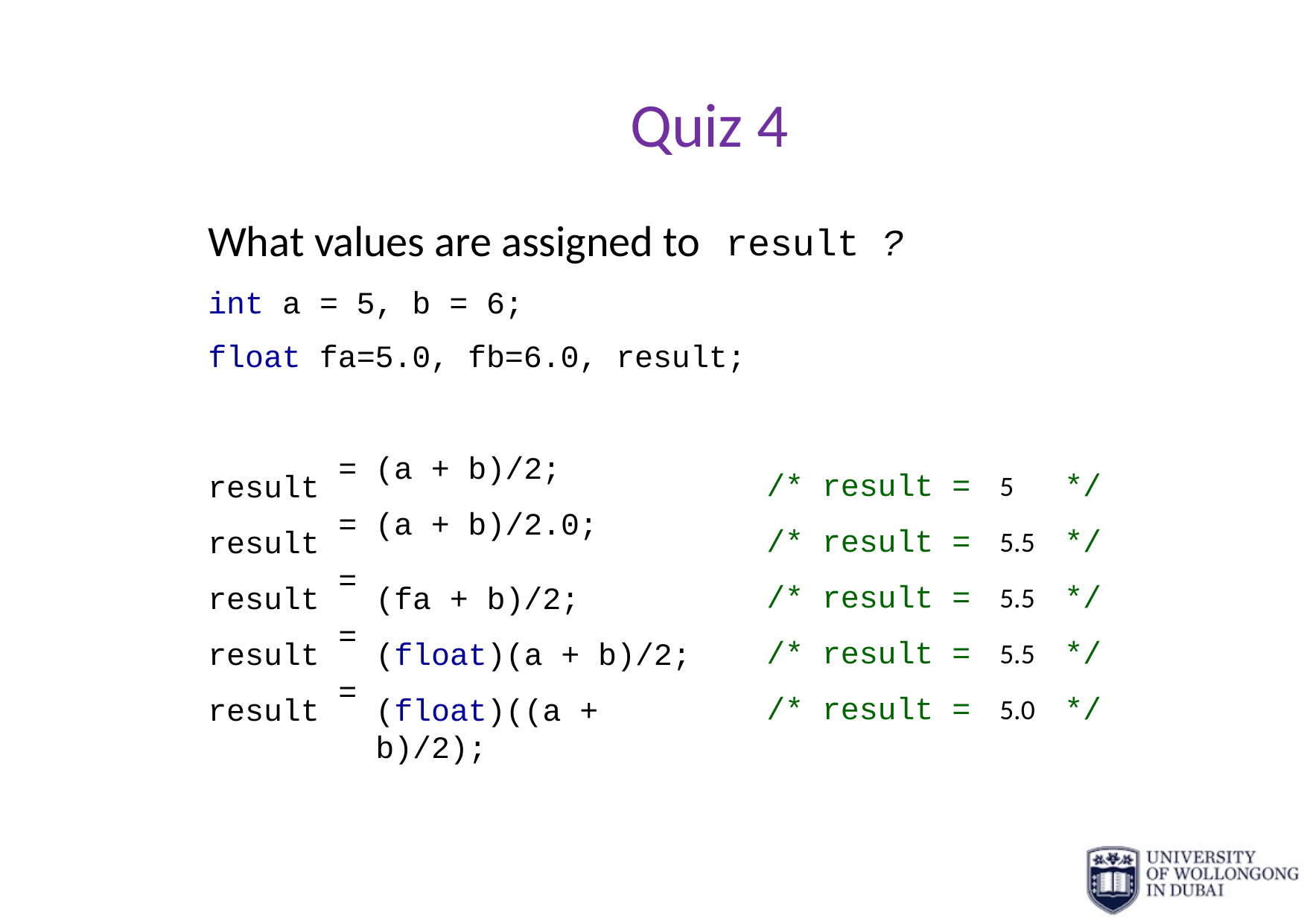

# Quiz 4
What values are assigned to
int a = 5, b = 6;
result ?
float fa=5.0, fb=6.0, result;
result result result result result
= (a + b)/2;
= (a + b)/2.0;
=
=
=
/* result =
/* result =
/* result =
/* result =
/* result =
*/
*/
*/
*/
*/
5
5.5
5.5
5.5
5.0
(fa + b)/2; (float)(a + b)/2;
(float)((a + b)/2);